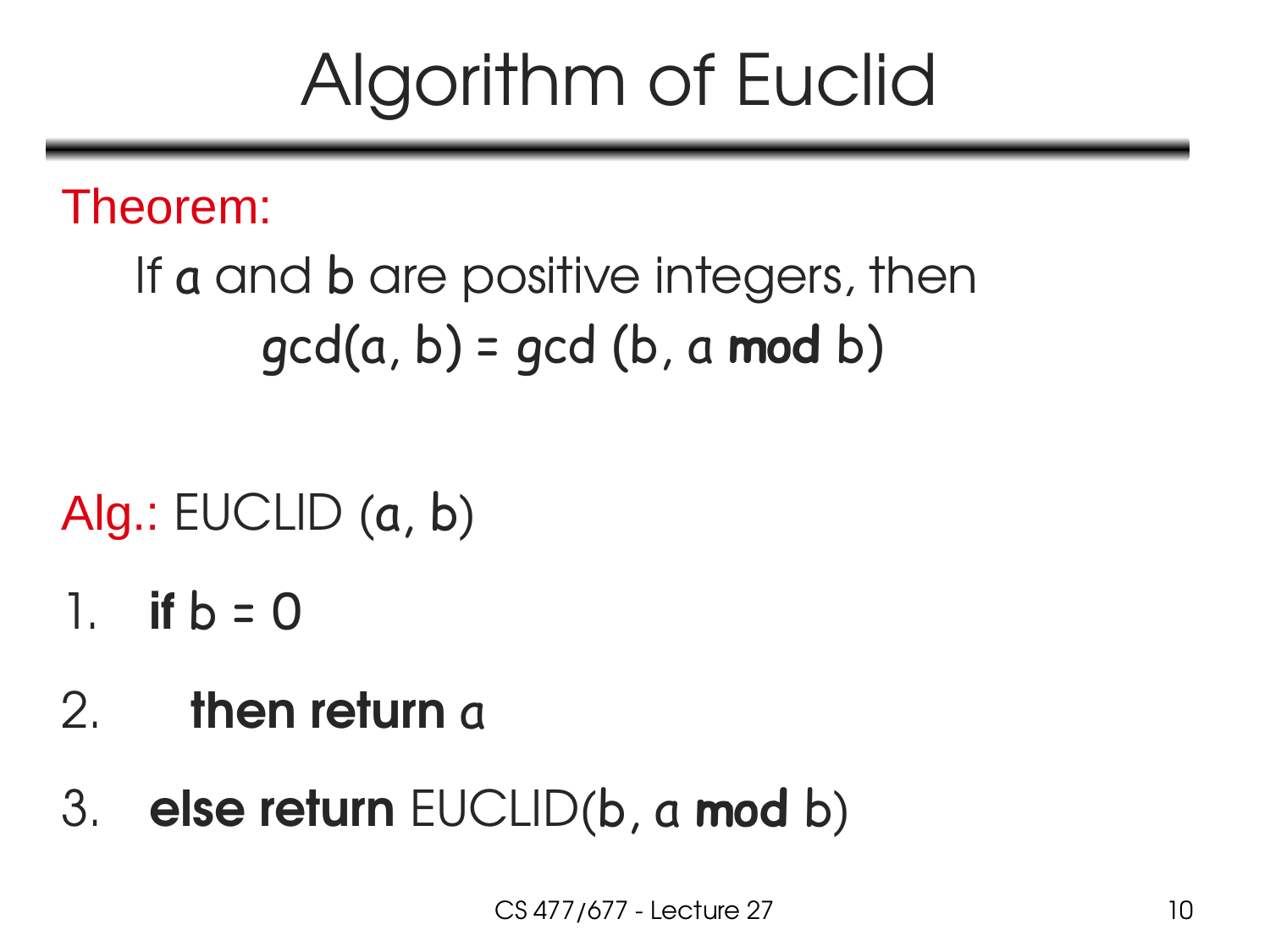

# Algorithm of Euclid
Theorem:
	If a and b are positive integers, then
		gcd(a, b) = gcd (b, a mod b)

Alg.: EUCLID (a, b)
 if b = 0
    then return a
 else return EUCLID(b, a mod b)
CS 477/677 - Lecture 27
10